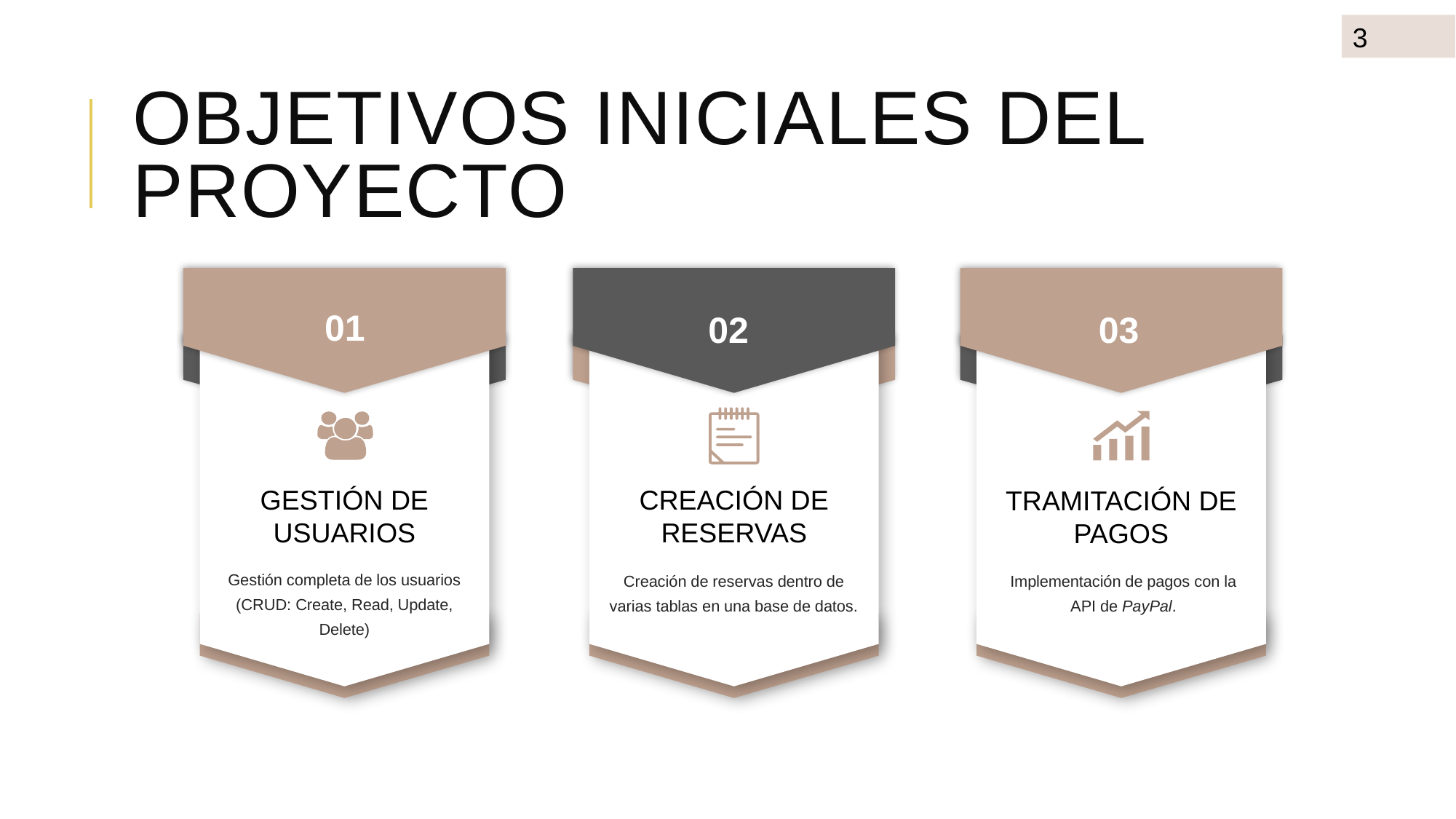

3
# Objetivos iniciales del proyecto

01

02

Creación de reservas dentro de varias tablas en una base de datos.

03

GESTIÓN DE USUARIOS
CREACIÓN DE RESERVAS
TRAMITACIÓN DE PAGOS
Gestión completa de los usuarios (CRUD: Create, Read, Update, Delete)
Implementación de pagos con la API de PayPal.